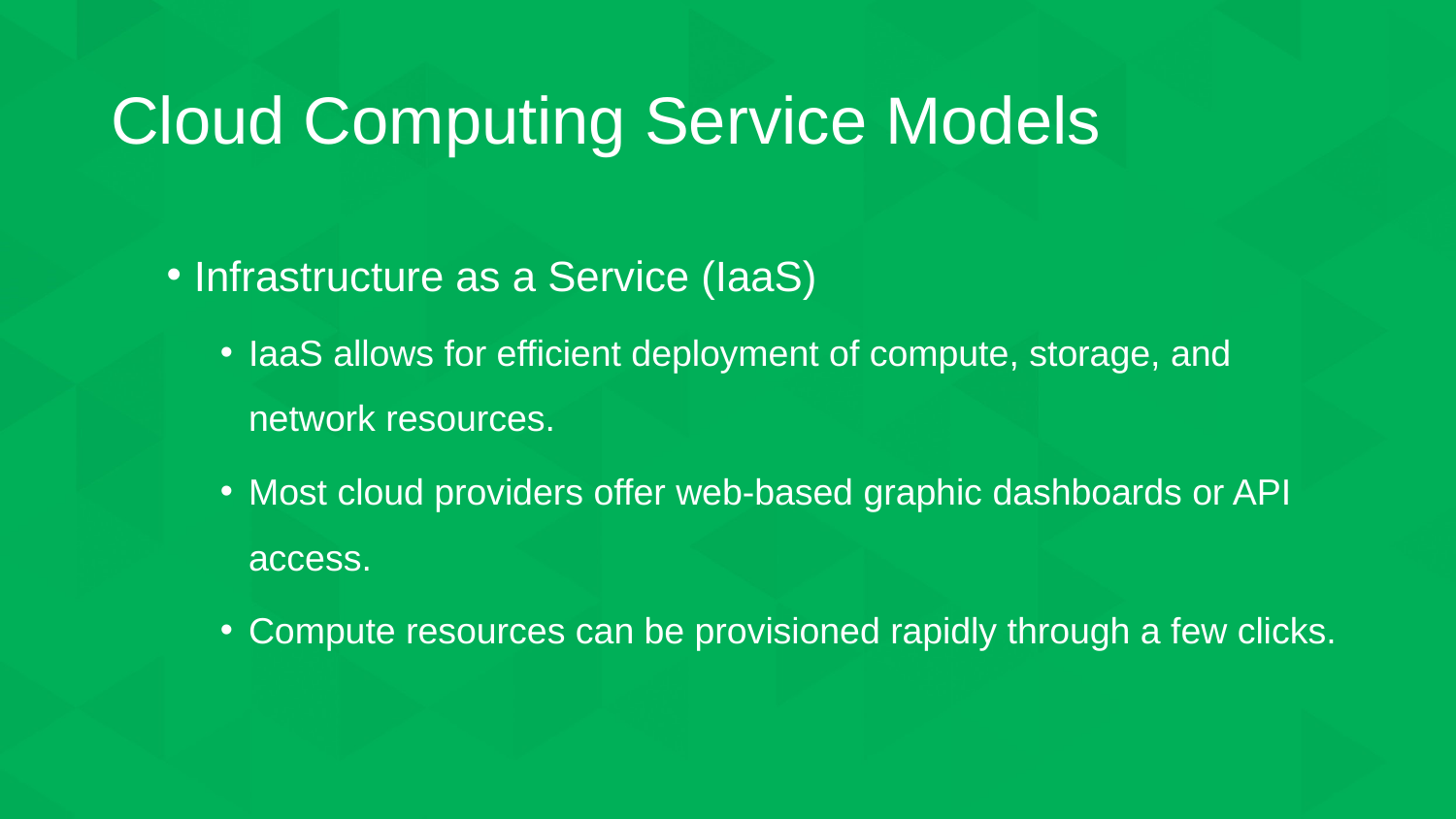

# Cloud Computing Service Models
Infrastructure as a Service (IaaS)
IaaS allows for efficient deployment of compute, storage, and network resources.
Most cloud providers offer web-based graphic dashboards or API access.
Compute resources can be provisioned rapidly through a few clicks.